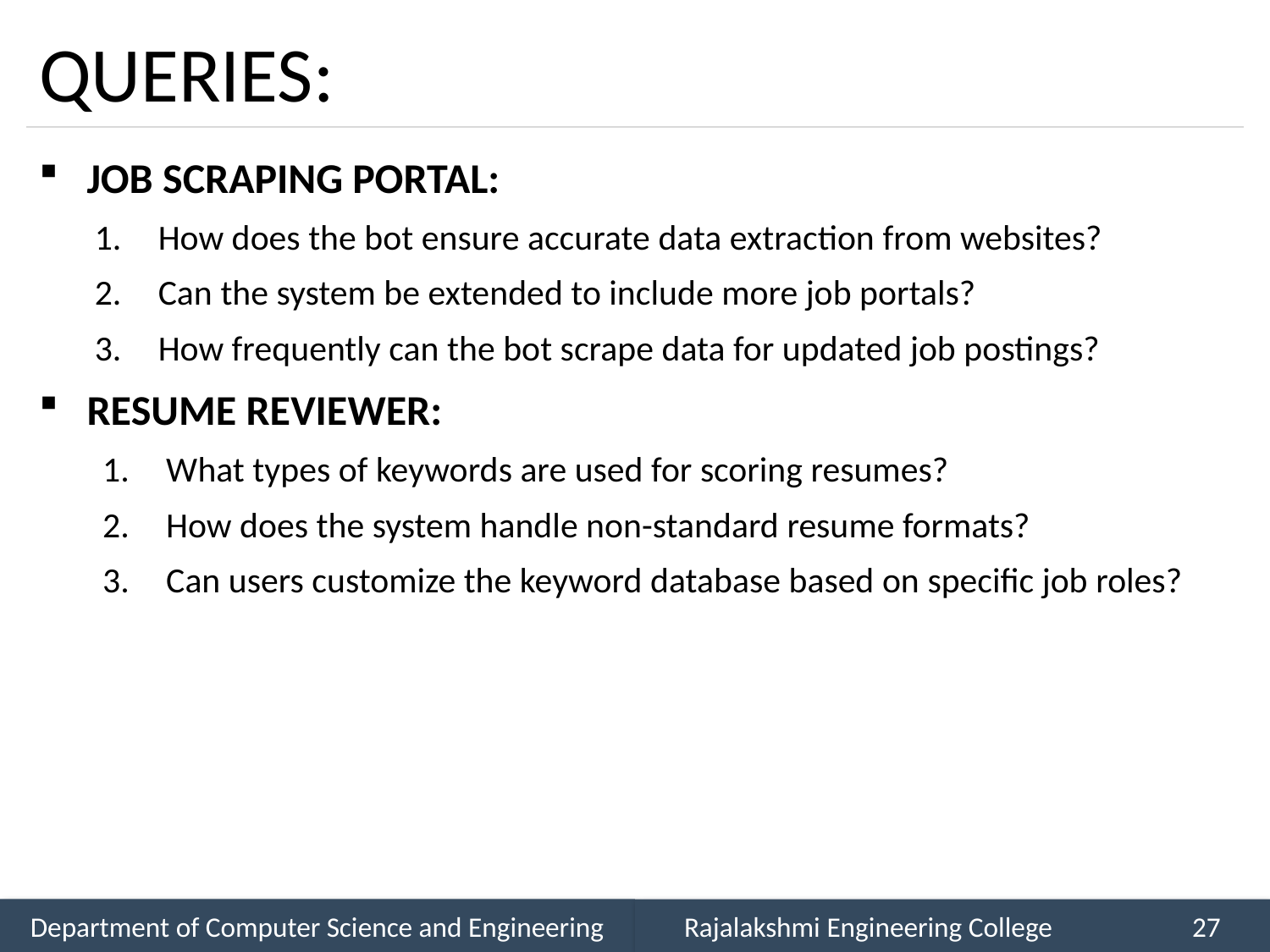

# QUERIES:
JOB SCRAPING PORTAL:
How does the bot ensure accurate data extraction from websites?
Can the system be extended to include more job portals?
How frequently can the bot scrape data for updated job postings?
RESUME REVIEWER:
What types of keywords are used for scoring resumes?
How does the system handle non-standard resume formats?
Can users customize the keyword database based on specific job roles?